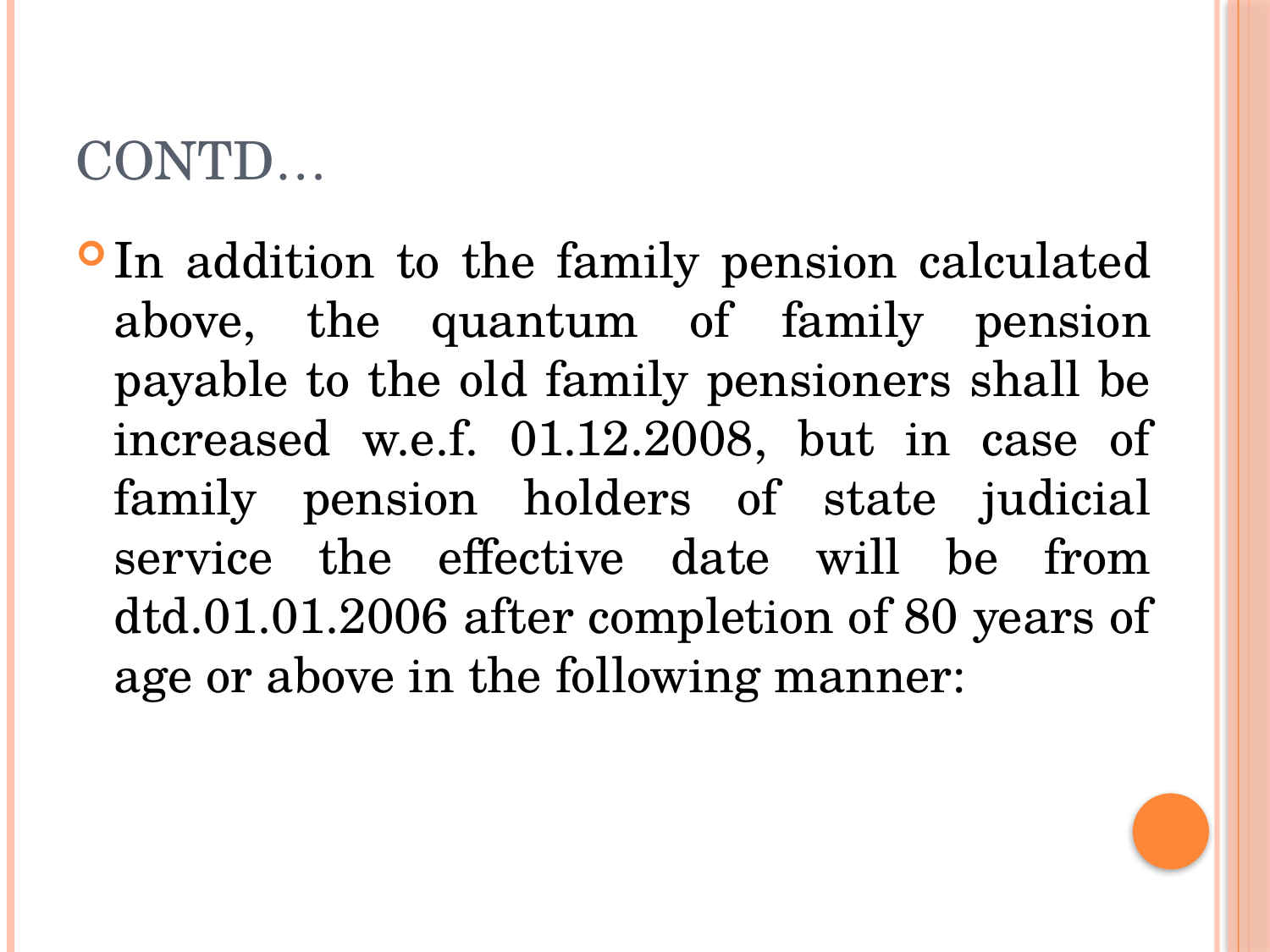

# Contd…
In addition to the family pension calculated above, the quantum of family pension payable to the old family pensioners shall be increased w.e.f. 01.12.2008, but in case of family pension holders of state judicial service the effective date will be from dtd.01.01.2006 after completion of 80 years of age or above in the following manner: